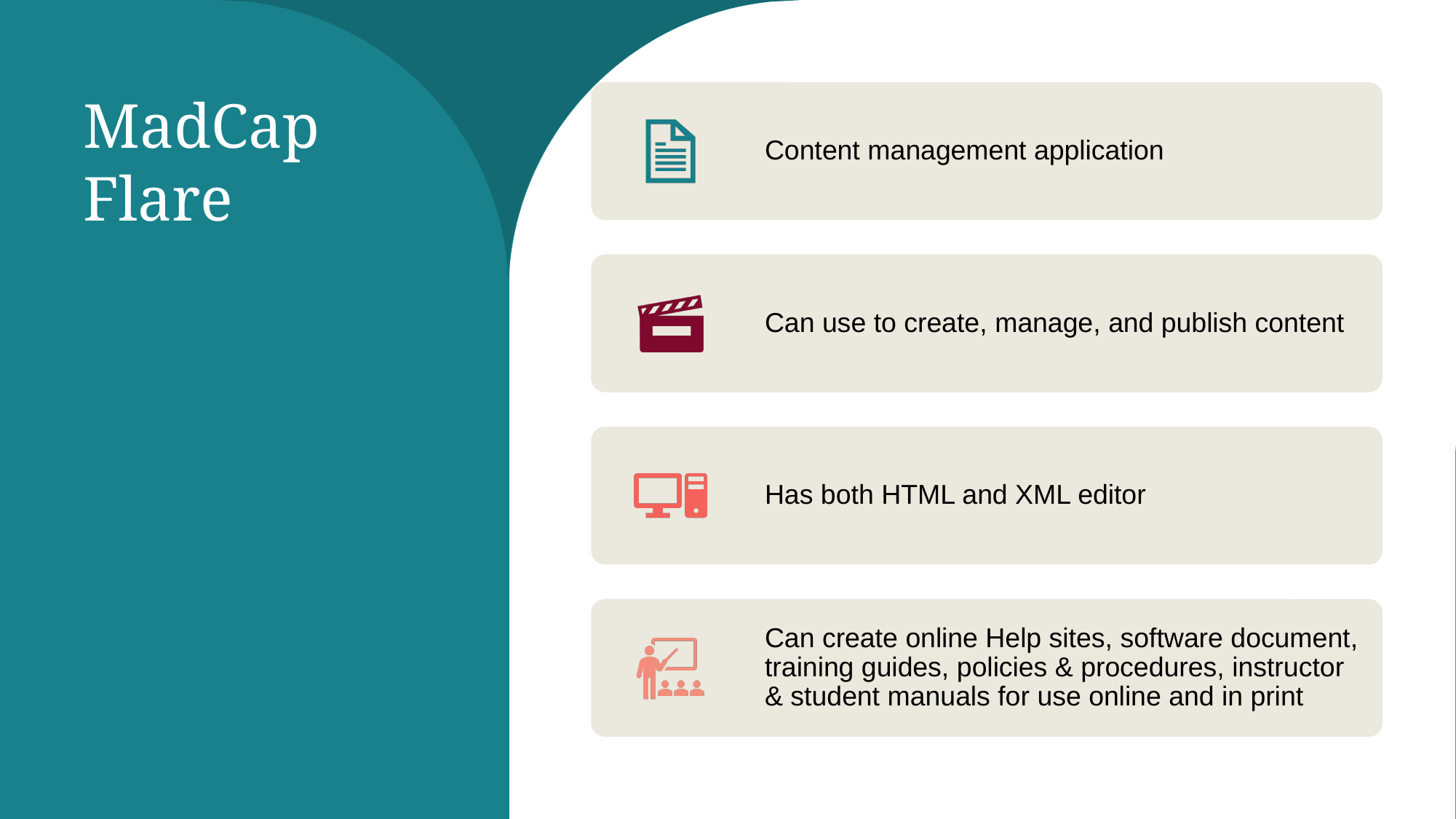

# MadCap Flare
Content management application
Can use to create, manage, and publish content
Has both HTML and XML editor
Can create online Help sites, software document, training guides, policies & procedures, instructor & student manuals for use online and in print